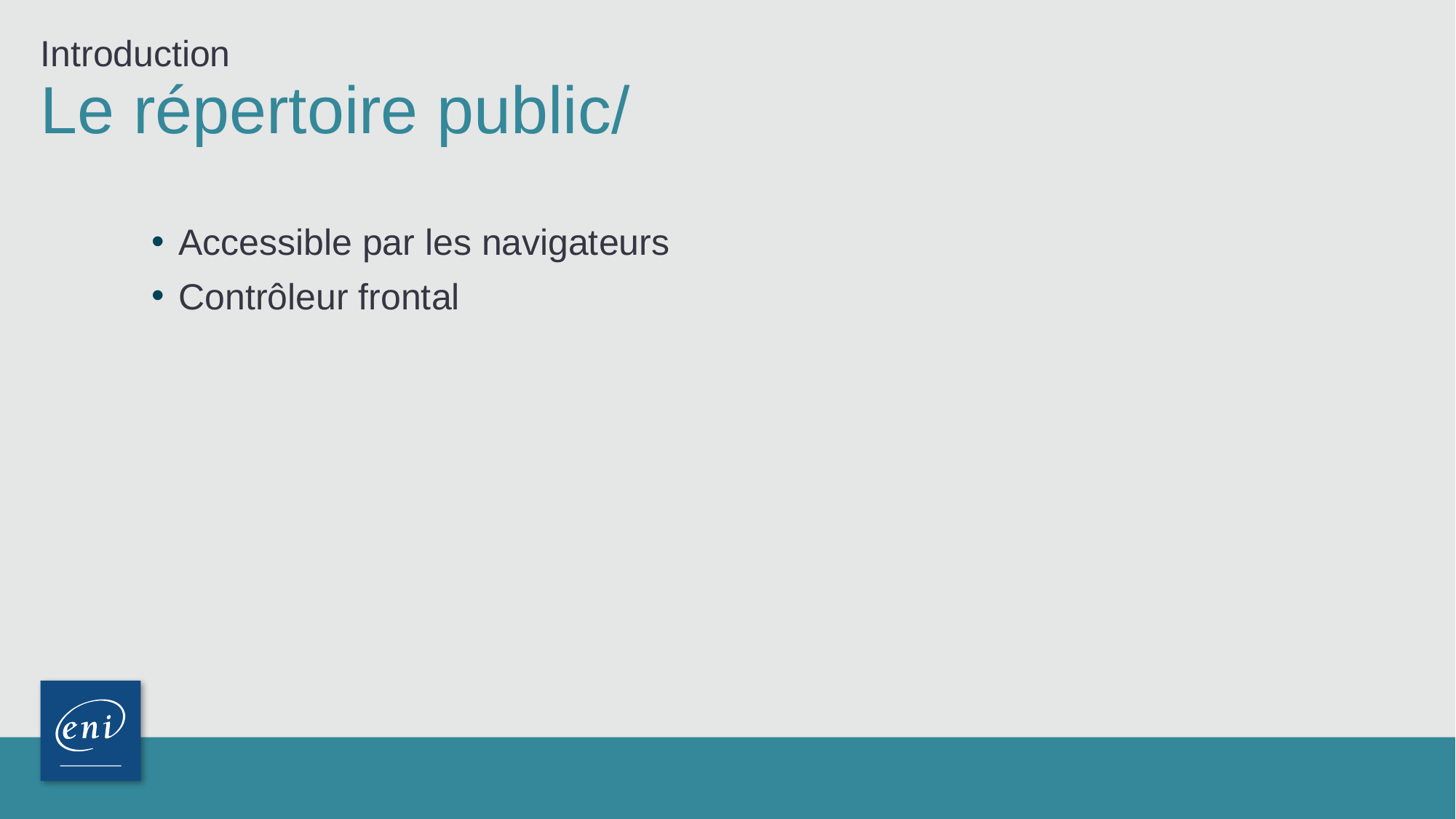

Introduction
# Le répertoire public/
Accessible par les navigateurs
Contrôleur frontal